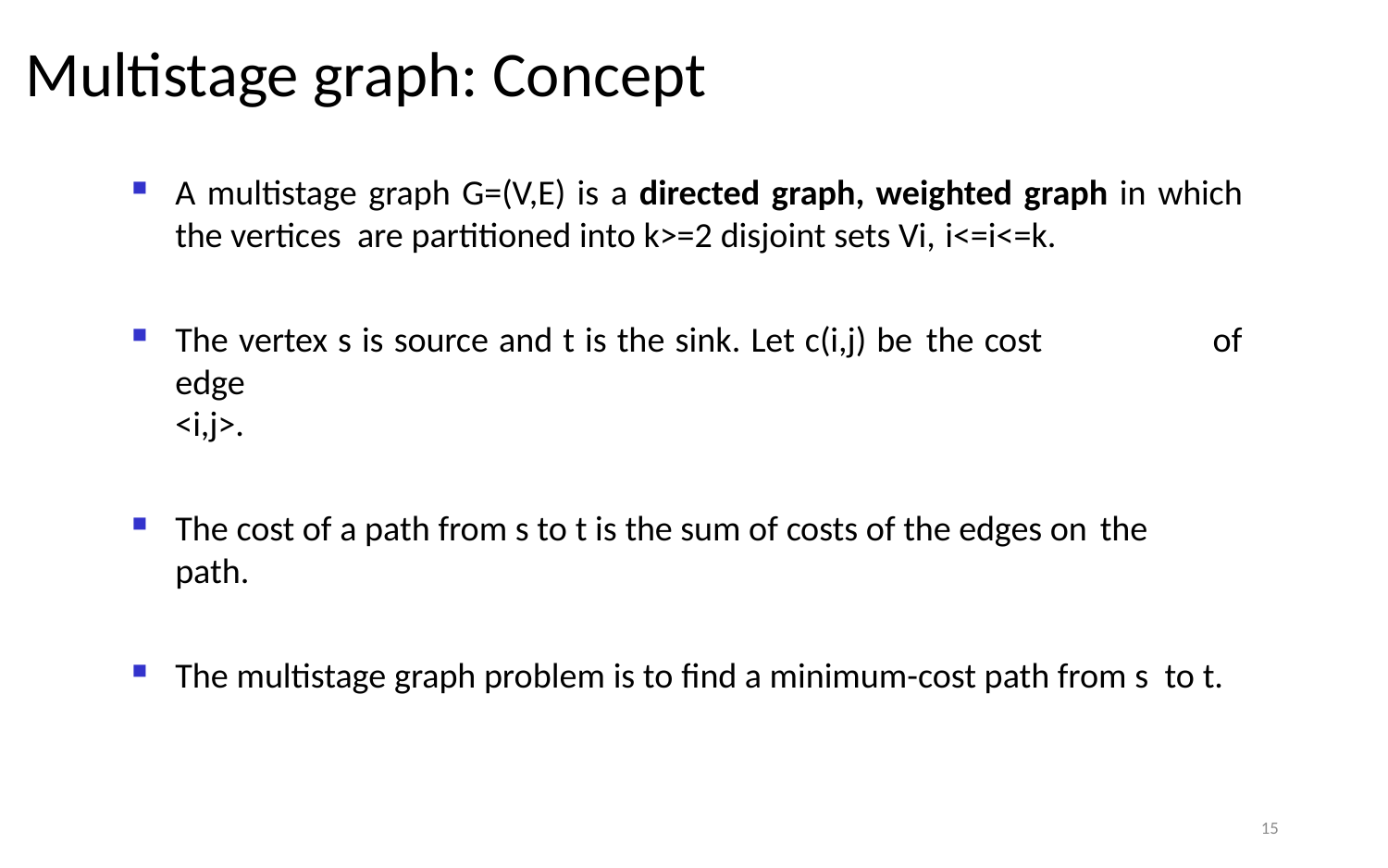

Multistage graph: Concept
A multistage graph G=(V,E) is a directed graph, weighted graph in which the vertices  are partitioned into k>=2 disjoint sets Vi, i<=i<=k.

The vertex s is source and t is the sink. Let c(i,j) be the cost	of edge
<i,j>.

The cost of a path from s to t is the sum of costs of the edges on the
path.

The multistage graph problem is to find a minimum-cost path from s  to t.
15